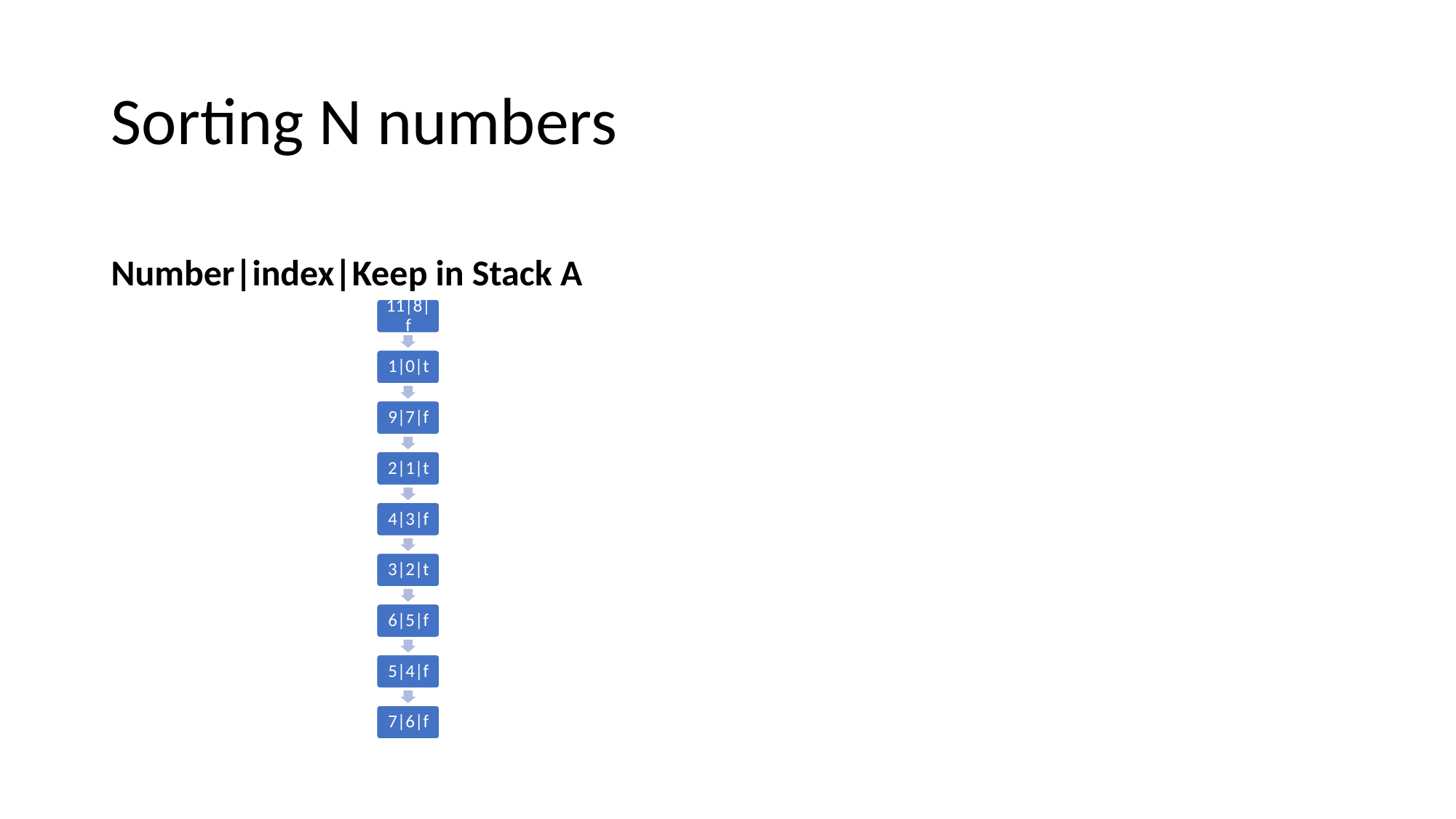

# Sorting N numbers
Number|index|Keep in Stack A

11|8|f

1|0|t

9|7|f

2|1|t

4|3|f

3|2|t

6|5|f

5|4|f

7|6|f